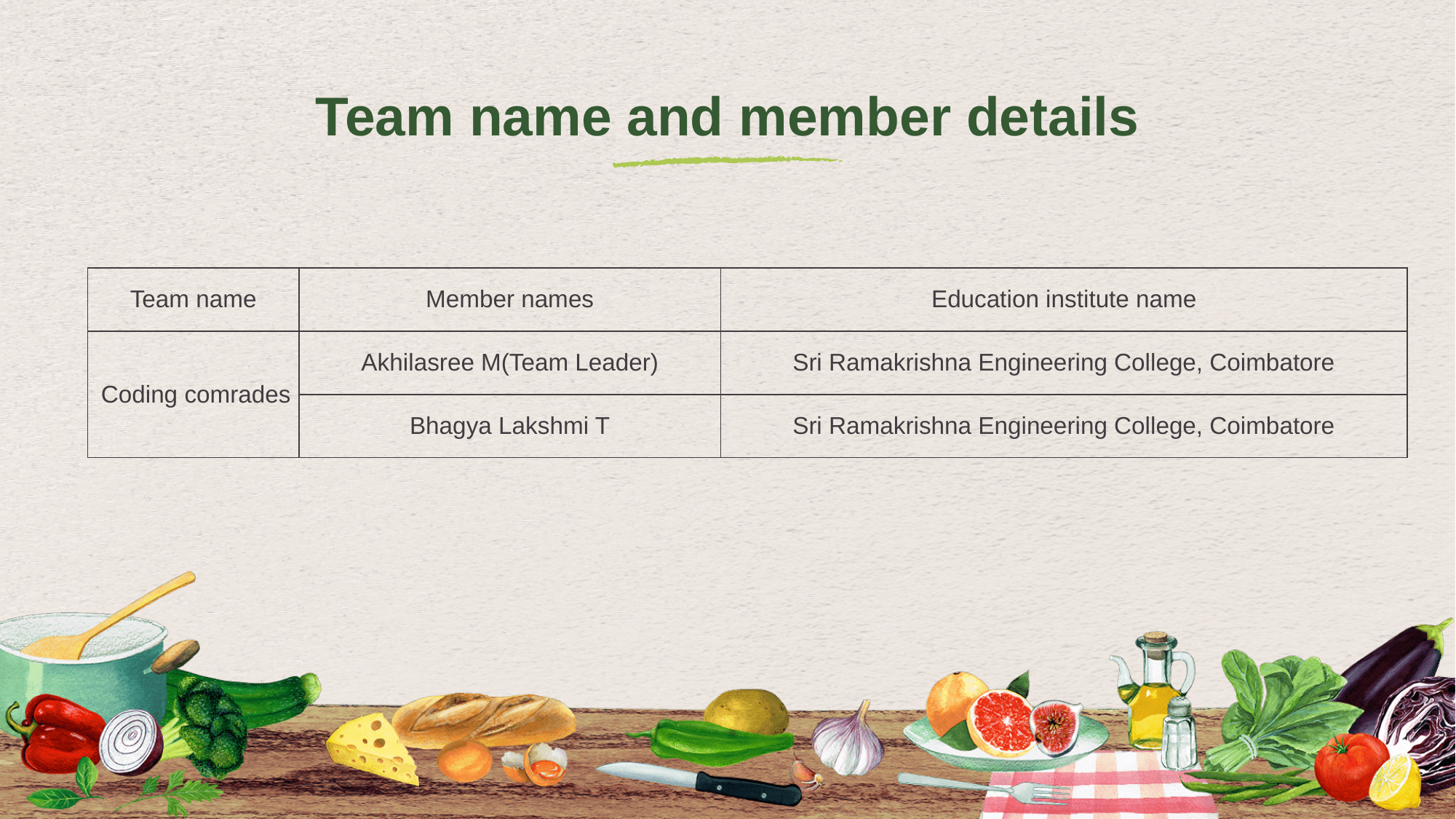

# Team name and member details
| Team name | Member names | Education institute name |
| --- | --- | --- |
| Coding comrades | Akhilasree M(Team Leader) | Sri Ramakrishna Engineering College, Coimbatore |
|  | Bhagya Lakshmi T | Sri Ramakrishna Engineering College, Coimbatore |